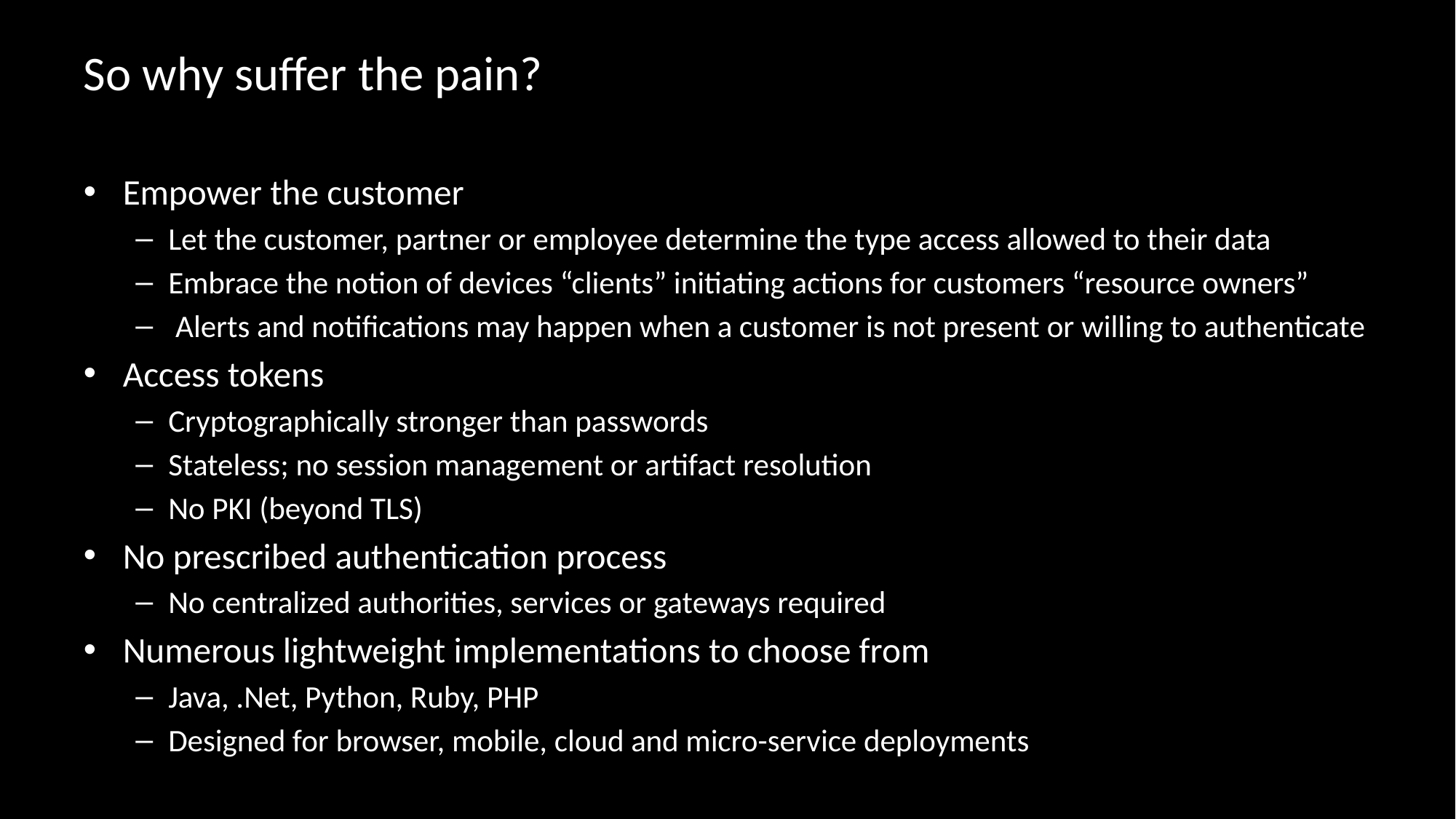

# So why suffer the pain?
Empower the customer
Let the customer, partner or employee determine the type access allowed to their data
Embrace the notion of devices “clients” initiating actions for customers “resource owners”
 Alerts and notifications may happen when a customer is not present or willing to authenticate
Access tokens
Cryptographically stronger than passwords
Stateless; no session management or artifact resolution
No PKI (beyond TLS)
No prescribed authentication process
No centralized authorities, services or gateways required
Numerous lightweight implementations to choose from
Java, .Net, Python, Ruby, PHP
Designed for browser, mobile, cloud and micro-service deployments